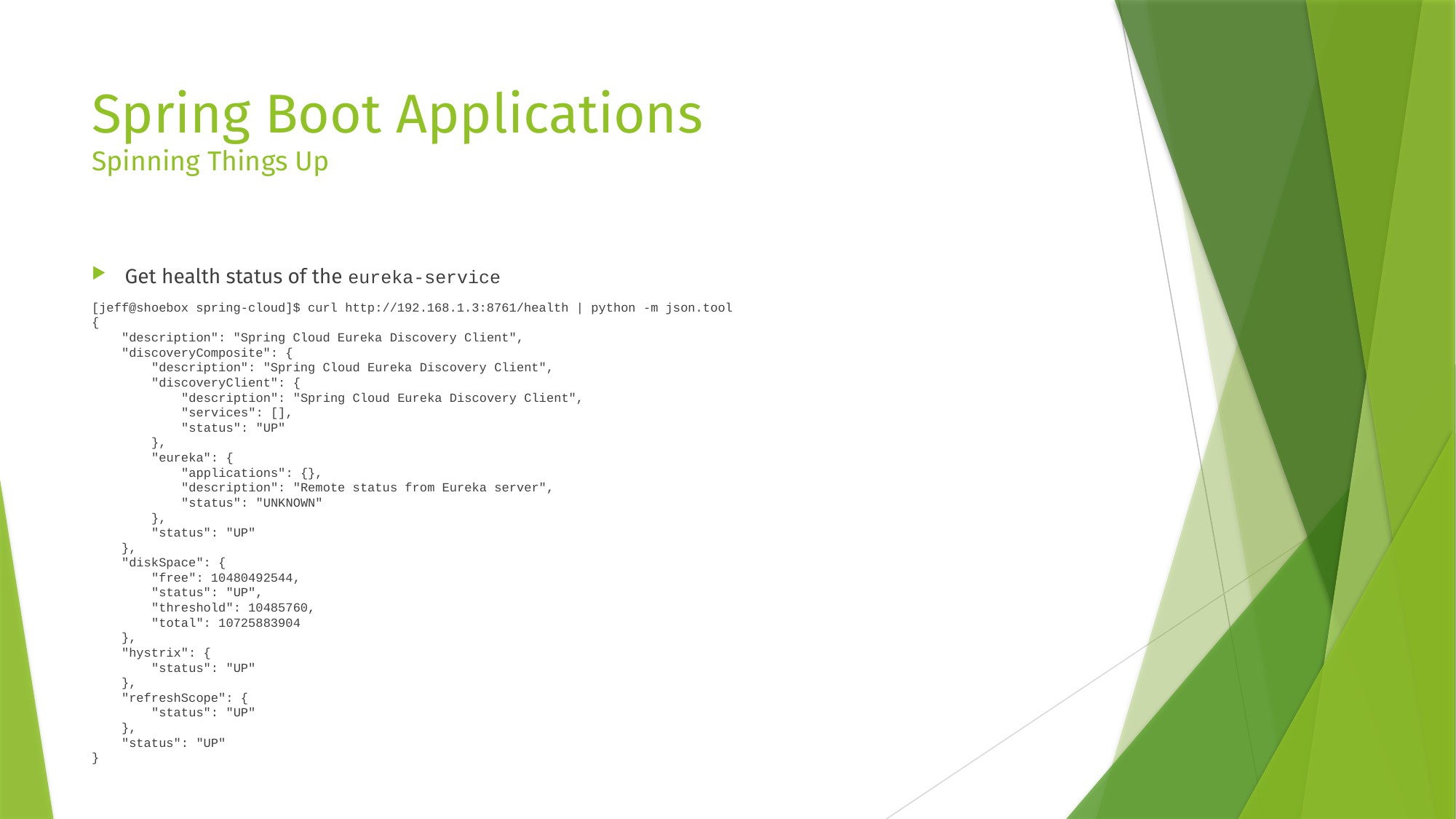

# Spring Boot Applications Spinning Things Up
Get health status of the eureka-service
[jeff@shoebox spring-cloud]$ curl http://192.168.1.3:8761/health | python -m json.tool
{
    "description": "Spring Cloud Eureka Discovery Client",
    "discoveryComposite": {
        "description": "Spring Cloud Eureka Discovery Client",
        "discoveryClient": {
            "description": "Spring Cloud Eureka Discovery Client",
            "services": [],
            "status": "UP"
        },
        "eureka": {
            "applications": {},
            "description": "Remote status from Eureka server",
            "status": "UNKNOWN"
        },
        "status": "UP"
    },
    "diskSpace": {
        "free": 10480492544,
        "status": "UP",
        "threshold": 10485760,
        "total": 10725883904
    },
    "hystrix": {
        "status": "UP"
    },
    "refreshScope": {
        "status": "UP"
    },
    "status": "UP"
}